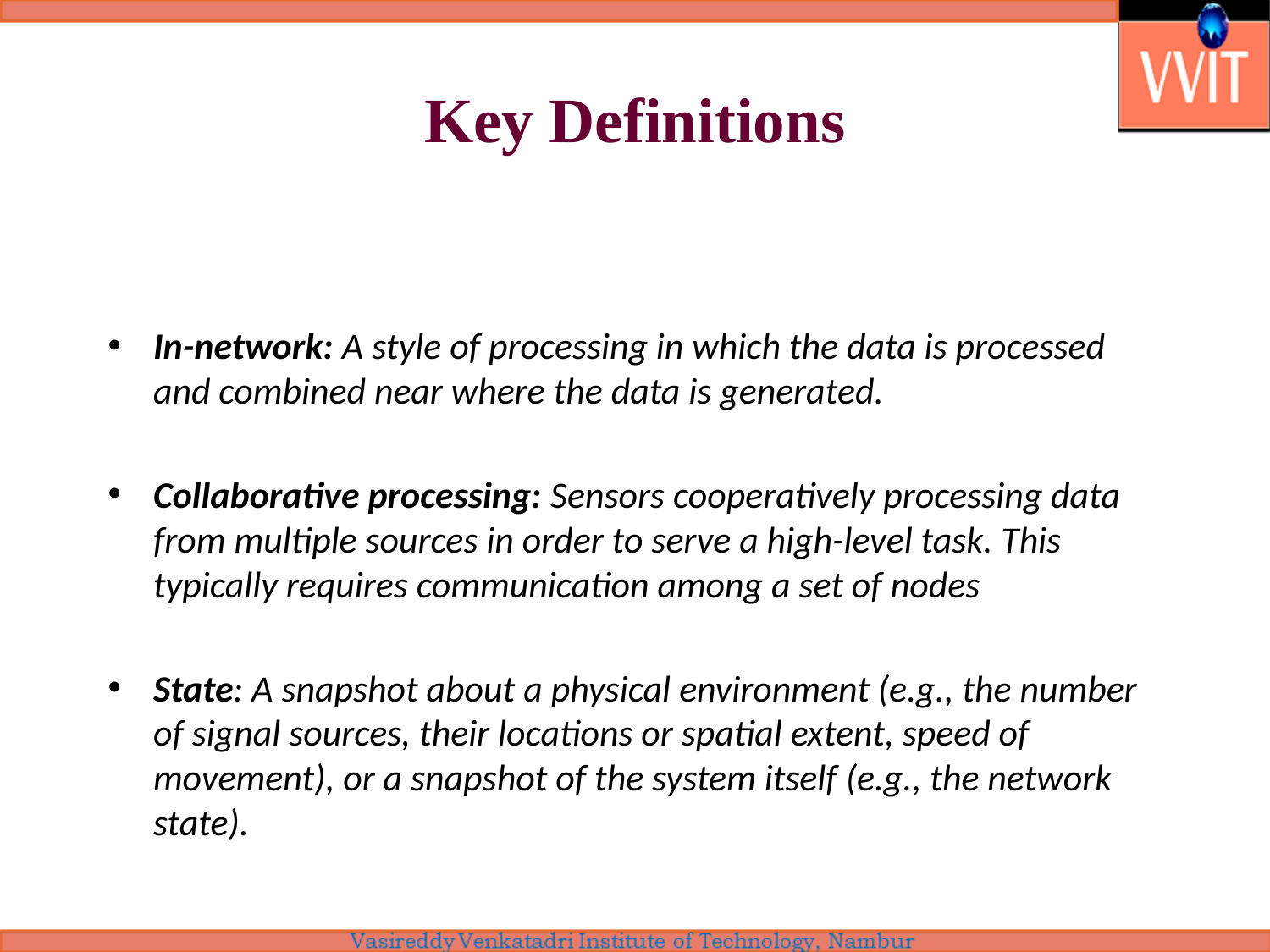

# Key Definitions

In-network: A style of processing in which the data is processed and combined near where the data is generated.

Collaborative processing: Sensors cooperatively processing data from multiple sources in order to serve a high-level task. This typically requires communication among a set of nodes

State: A snapshot about a physical environment (e.g., the number of signal sources, their locations or spatial extent, speed of movement), or a snapshot of the system itself (e.g., the network state).